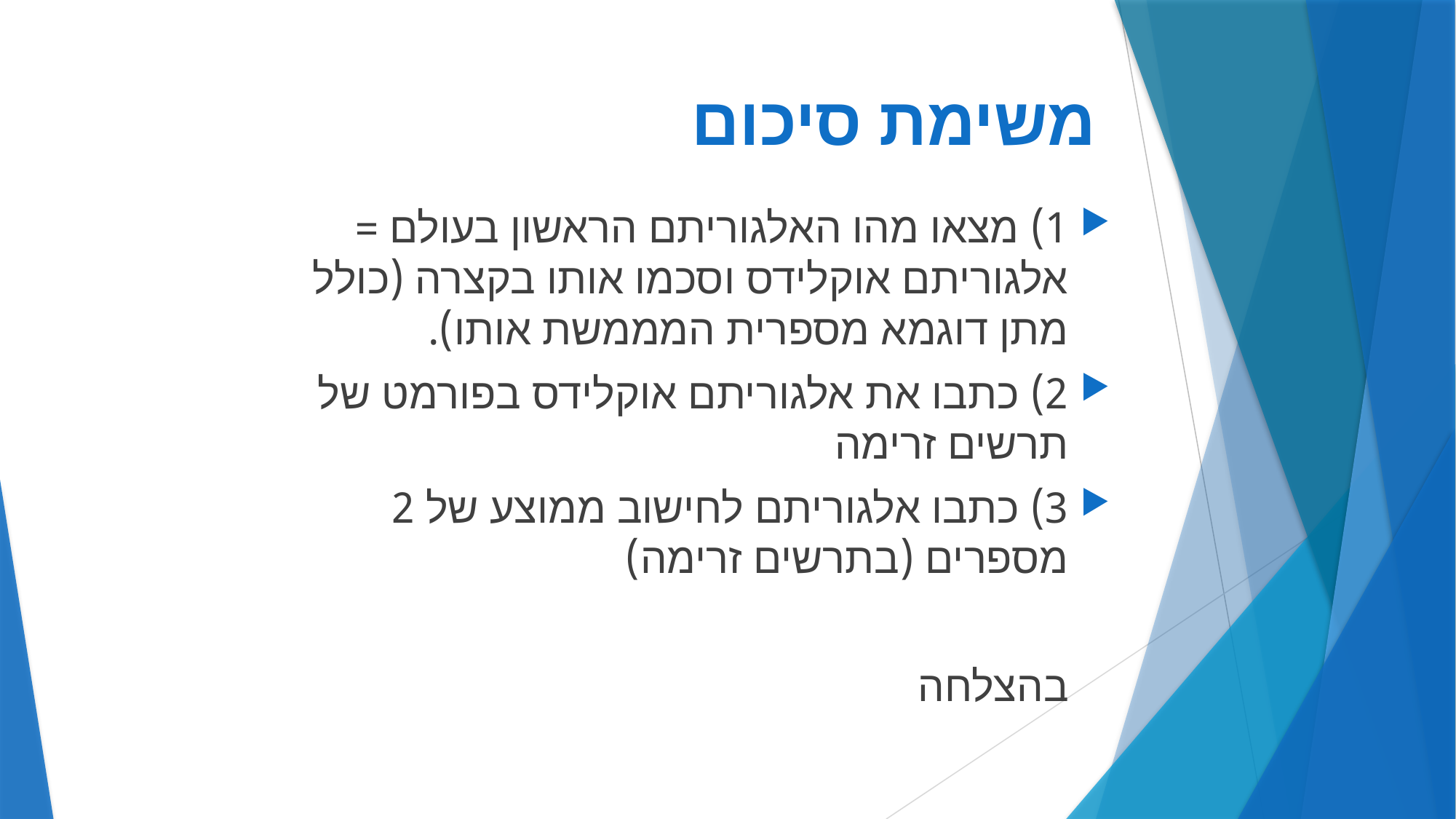

# משימת סיכום
1) מצאו מהו האלגוריתם הראשון בעולם = אלגוריתם אוקלידס וסכמו אותו בקצרה (כולל מתן דוגמא מספרית המממשת אותו).
2) כתבו את אלגוריתם אוקלידס בפורמט של תרשים זרימה
3) כתבו אלגוריתם לחישוב ממוצע של 2 מספרים (בתרשים זרימה)

													בהצלחה